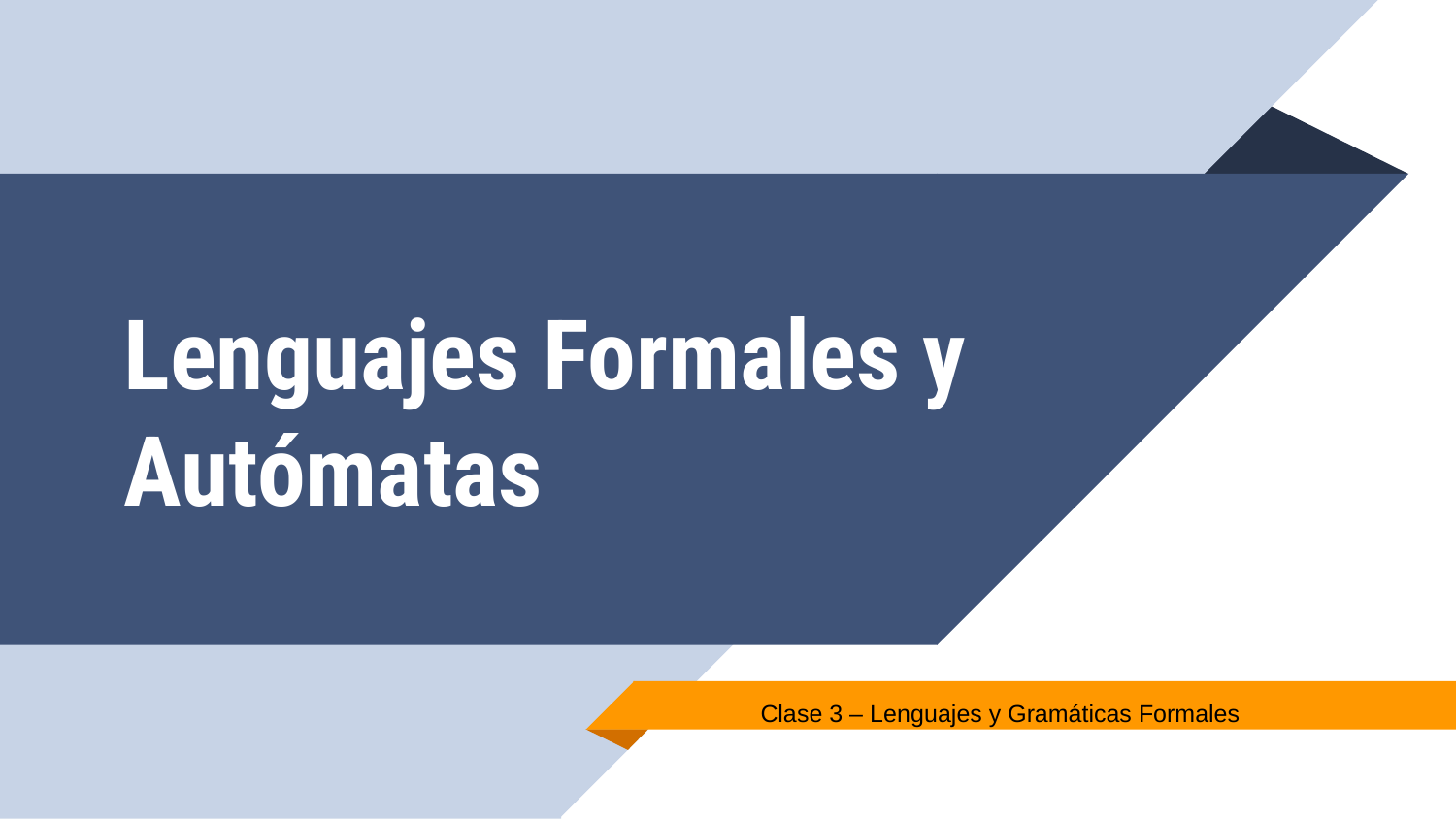

# Lenguajes Formales y Autómatas

Clase 3 – Lenguajes y Gramáticas Formales